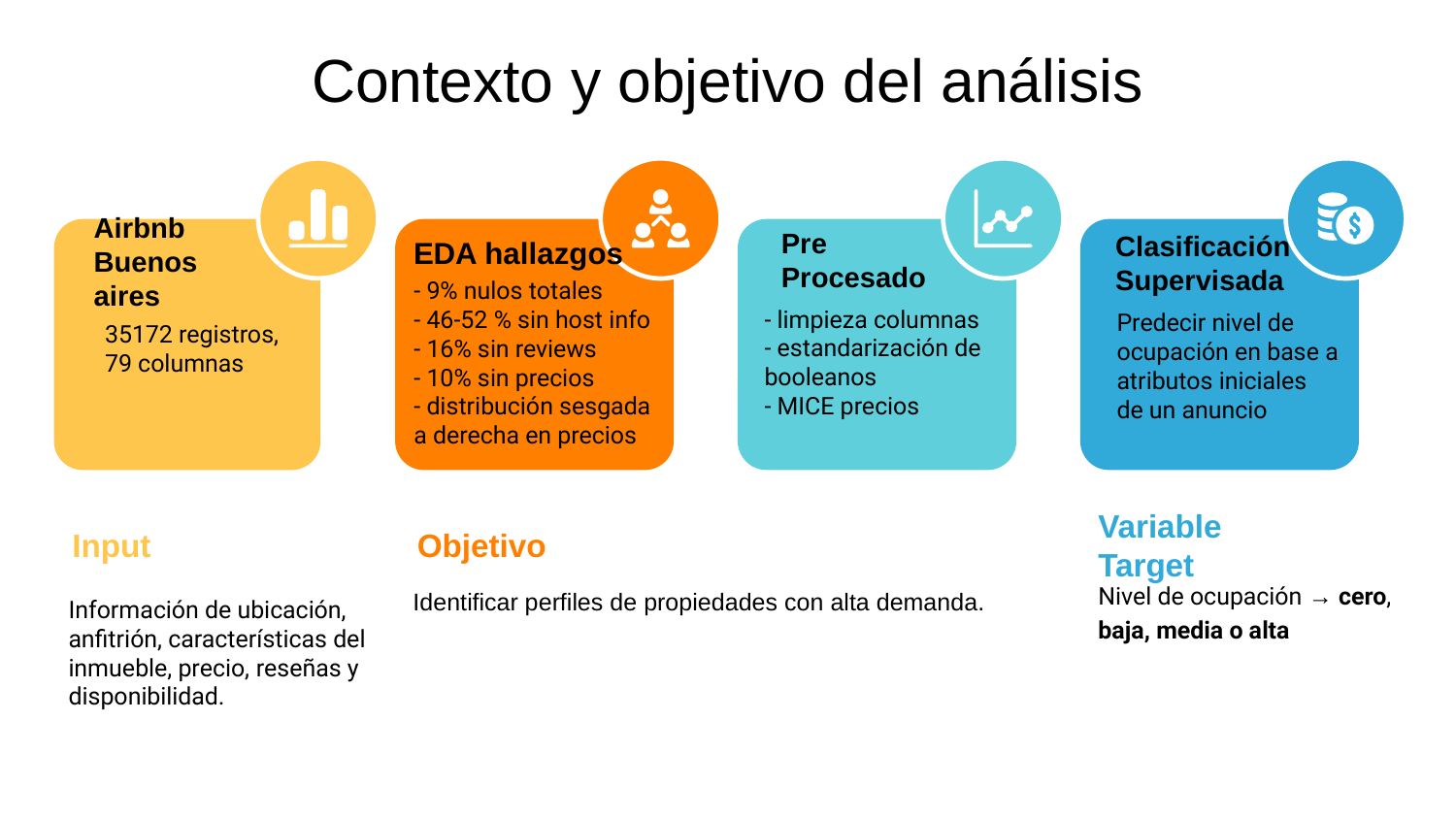

# Contexto y objetivo del análisis

EDA hallazgos
Pre Procesado
Clasificación Supervisada
Airbnb
Buenos aires
- limpieza columnas
- estandarización de booleanos
- MICE precios
35172 registros, 79 columnas
- 9% nulos totales
- 46-52 % sin host info
- 16% sin reviews
- 10% sin precios
- distribución sesgada  a derecha en precios

Predecir nivel de ocupación en base a atributos iniciales
de un anuncio
Input
Objetivo
Variable Target
Identificar perfiles de propiedades con alta demanda.
Información de ubicación, anfitrión, características del inmueble, precio, reseñas y
disponibilidad.
Nivel de ocupación → cero, baja, media o alta